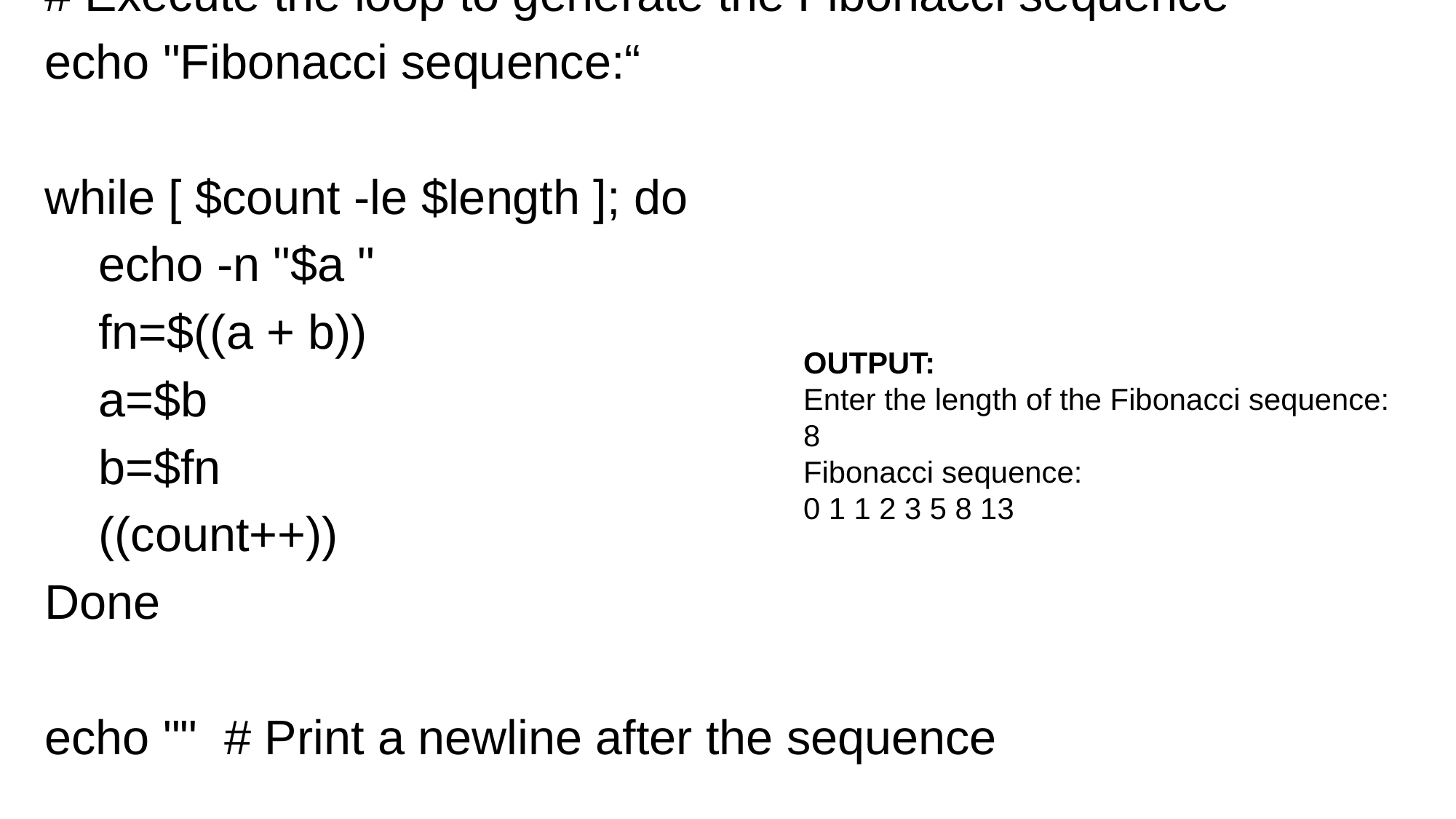

# # Execute the loop to generate the Fibonacci sequence
echo "Fibonacci sequence:“

while [ $count -le $length ]; do
    echo -n "$a "
    fn=$((a + b))
    a=$b
    b=$fn
    ((count++))
Done

echo ""  # Print a newline after the sequence

OUTPUT:
Enter the length of the Fibonacci sequence:
8
Fibonacci sequence:
0 1 1 2 3 5 8 13